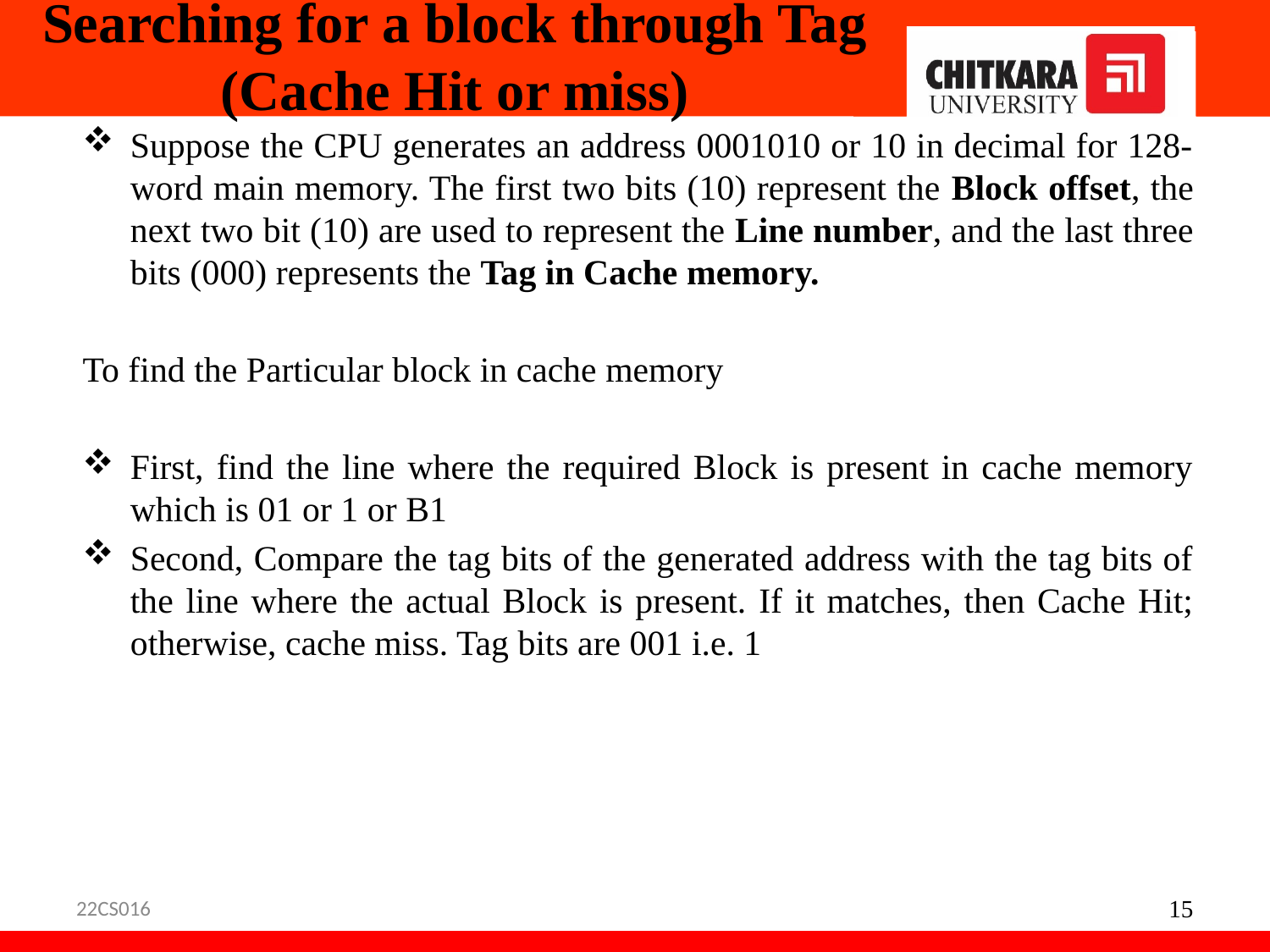

# Searching for a block through Tag (Cache Hit or miss)
Suppose the CPU generates an address 0001010 or 10 in decimal for 128-word main memory. The first two bits (10) represent the Block offset, the next two bit (10) are used to represent the Line number, and the last three bits (000) represents the Tag in Cache memory.

To find the Particular block in cache memory

First, find the line where the required Block is present in cache memory which is 01 or 1 or B1
Second, Compare the tag bits of the generated address with the tag bits of the line where the actual Block is present. If it matches, then Cache Hit; otherwise, cache miss. Tag bits are 001 i.e. 1
22CS016
15